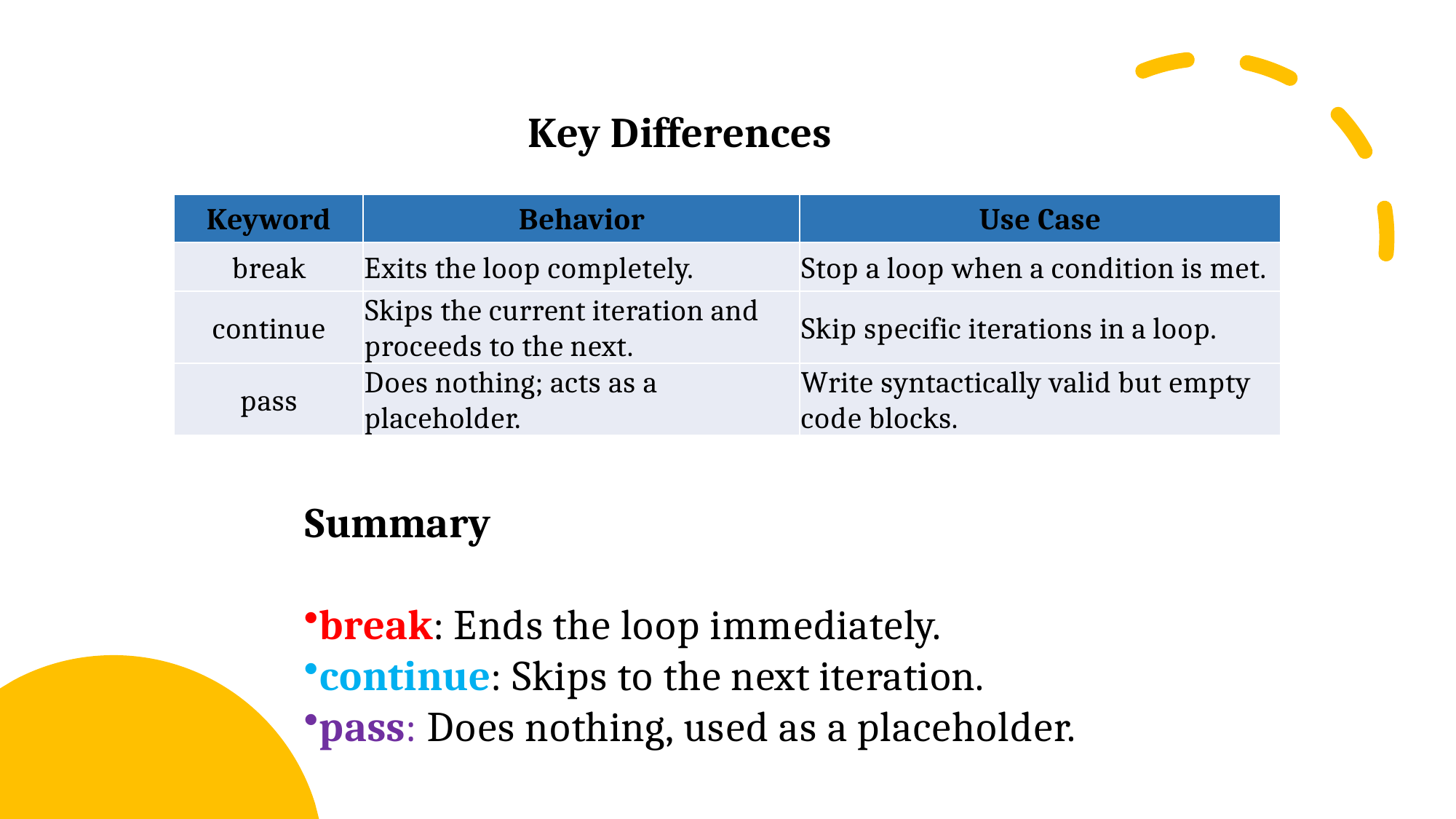

Key Differences
| Keyword | Behavior | Use Case |
| --- | --- | --- |
| break | Exits the loop completely. | Stop a loop when a condition is met. |
| continue | Skips the current iteration and proceeds to the next. | Skip specific iterations in a loop. |
| pass | Does nothing; acts as a placeholder. | Write syntactically valid but empty code blocks. |
Summary

break: Ends the loop immediately.
continue: Skips to the next iteration.
pass: Does nothing, used as a placeholder.